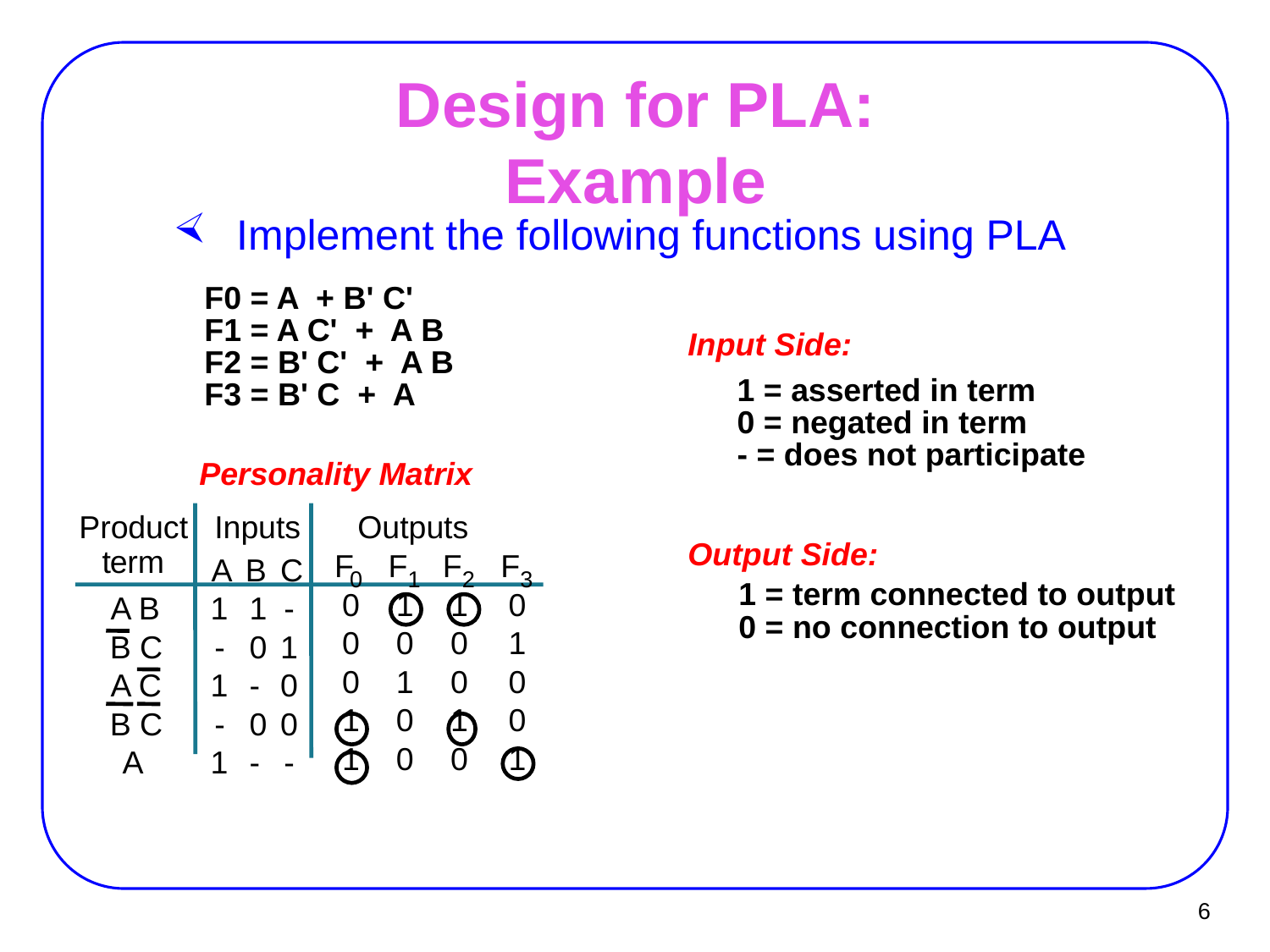

# Design for PLA: Example
Implement the following functions using PLA
F0 = A  + B' C'
F1 = A C'  +  A B
F2 = B' C'  +  A B
F3 = B' C  +  A
Input Side:
1 = asserted in term
0 = negated in term
- = does not participate
Personality Matrix

Product
t
erm
Inputs
Outputs
F
0
0
0
0
1
1
F
1
1
0
1
0
0
F
2
1
0
0
1
0
F
3
0
1
0
0
1
A
1
-
1
-
1
B
1
0
-
0
-
C
-
1
0
0
-

A B
B C
A C
B C
A

Output Side:
1 = term connected to output
0 = no connection to output
6